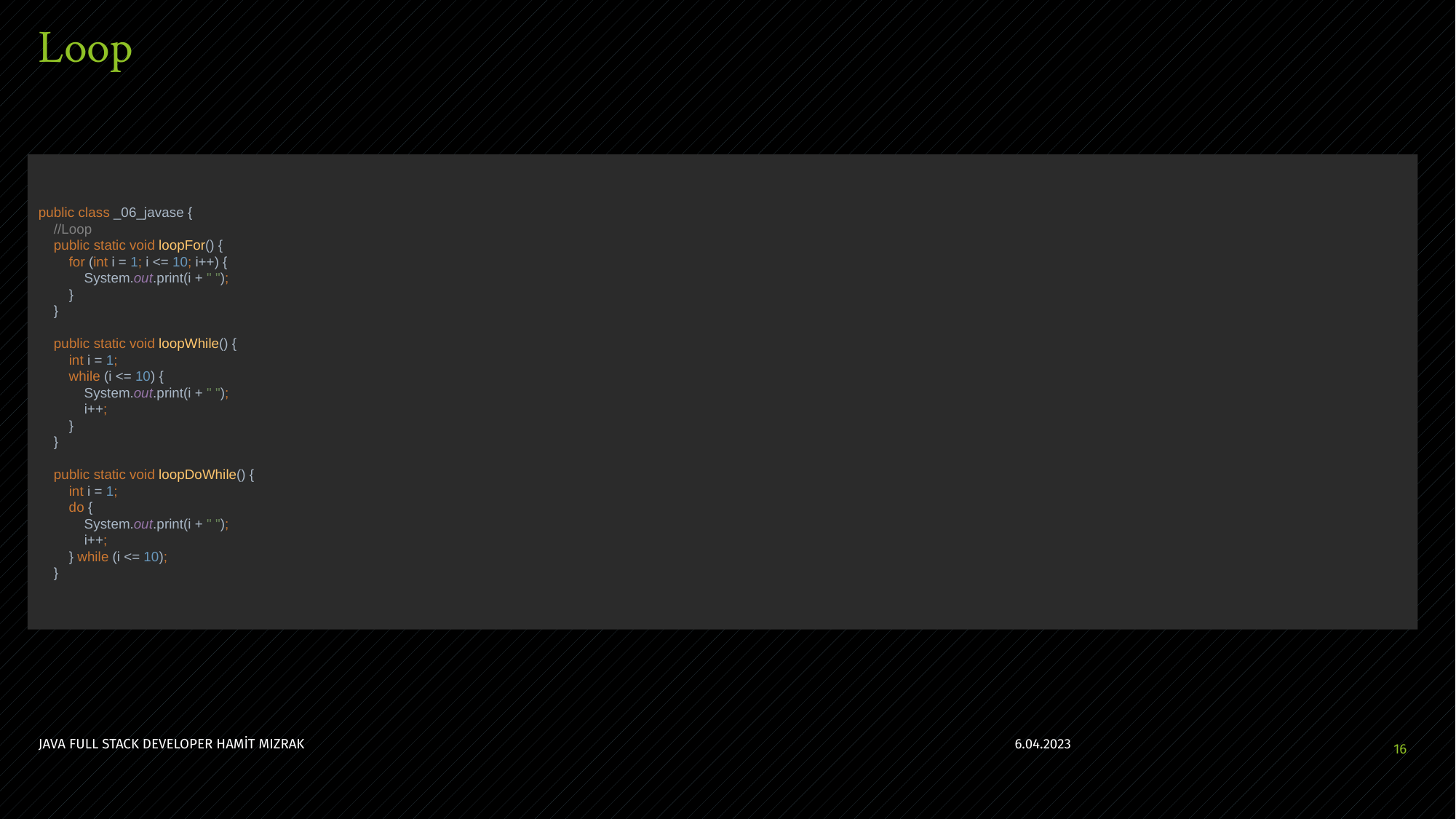

# Loop
public class _06_javase {
    //Loop
    public static void loopFor() {
        for (int i = 1; i <= 10; i++) {
            System.out.print(i + " ");
        }
    }
    public static void loopWhile() {
        int i = 1;
        while (i <= 10) {
            System.out.print(i + " ");
            i++;
        }
    }
    public static void loopDoWhile() {
        int i = 1;
        do {
            System.out.print(i + " ");
            i++;
        } while (i <= 10);
    }
JAVA FULL STACK DEVELOPER HAMİT MIZRAK
6.04.2023
16